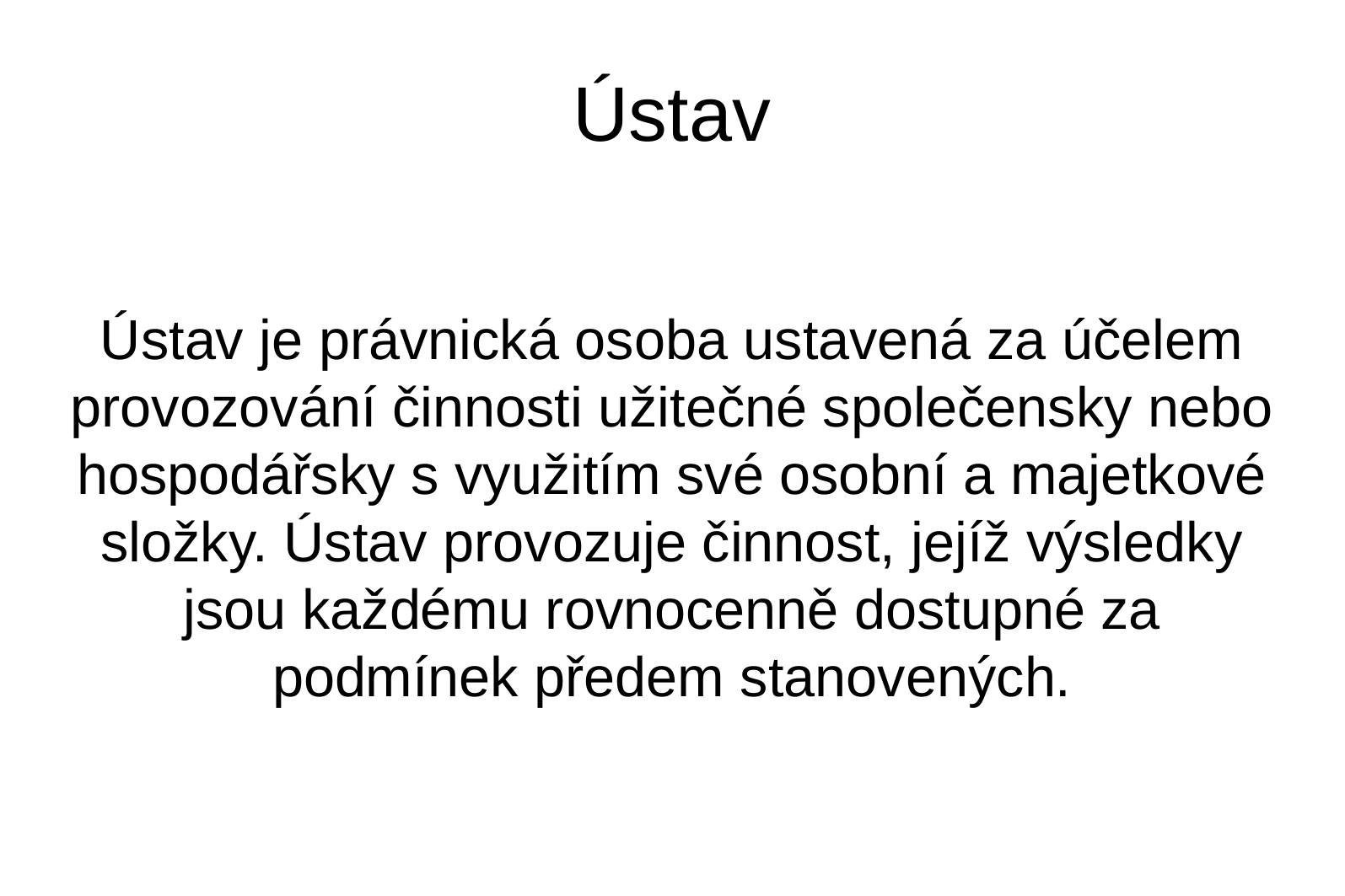

Ústav
Ústav je právnická osoba ustavená za účelem provozování činnosti užitečné společensky nebo hospodářsky s využitím své osobní a majetkové složky. Ústav provozuje činnost, jejíž výsledky jsou každému rovnocenně dostupné za podmínek předem stanovených.